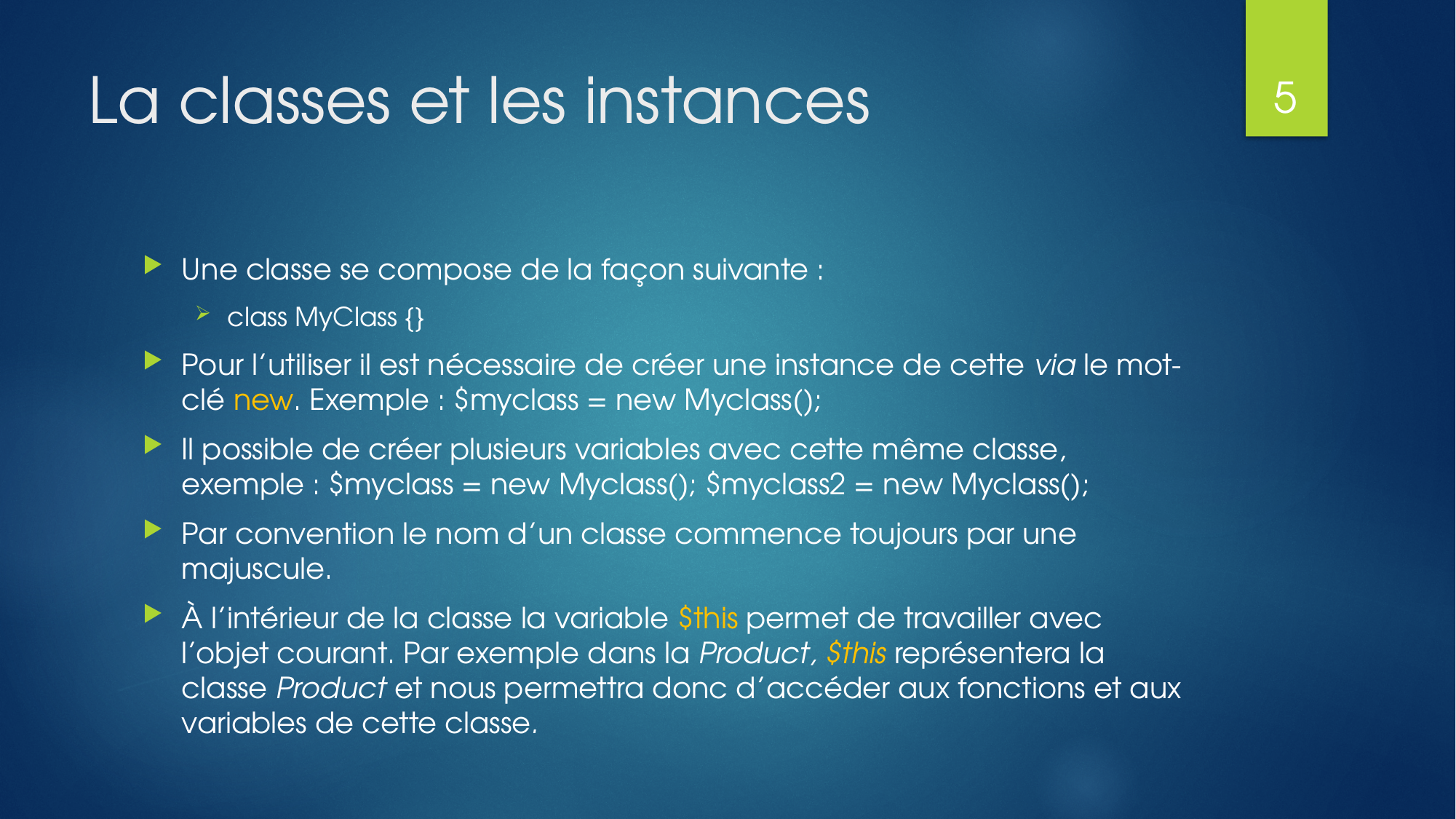

5
# La classes et les instances
Une classe se compose de la façon suivante :
class MyClass {}
Pour l’utiliser il est nécessaire de créer une instance de cette via le mot-clé new. Exemple : $myclass = new Myclass();
Il possible de créer plusieurs variables avec cette même classe, exemple : $myclass = new Myclass(); $myclass2 = new Myclass();
Par convention le nom d’un classe commence toujours par une majuscule.
À l’intérieur de la classe la variable $this permet de travailler avec l’objet courant. Par exemple dans la Product, $this représentera la classe Product et nous permettra donc d’accéder aux fonctions et aux variables de cette classe.